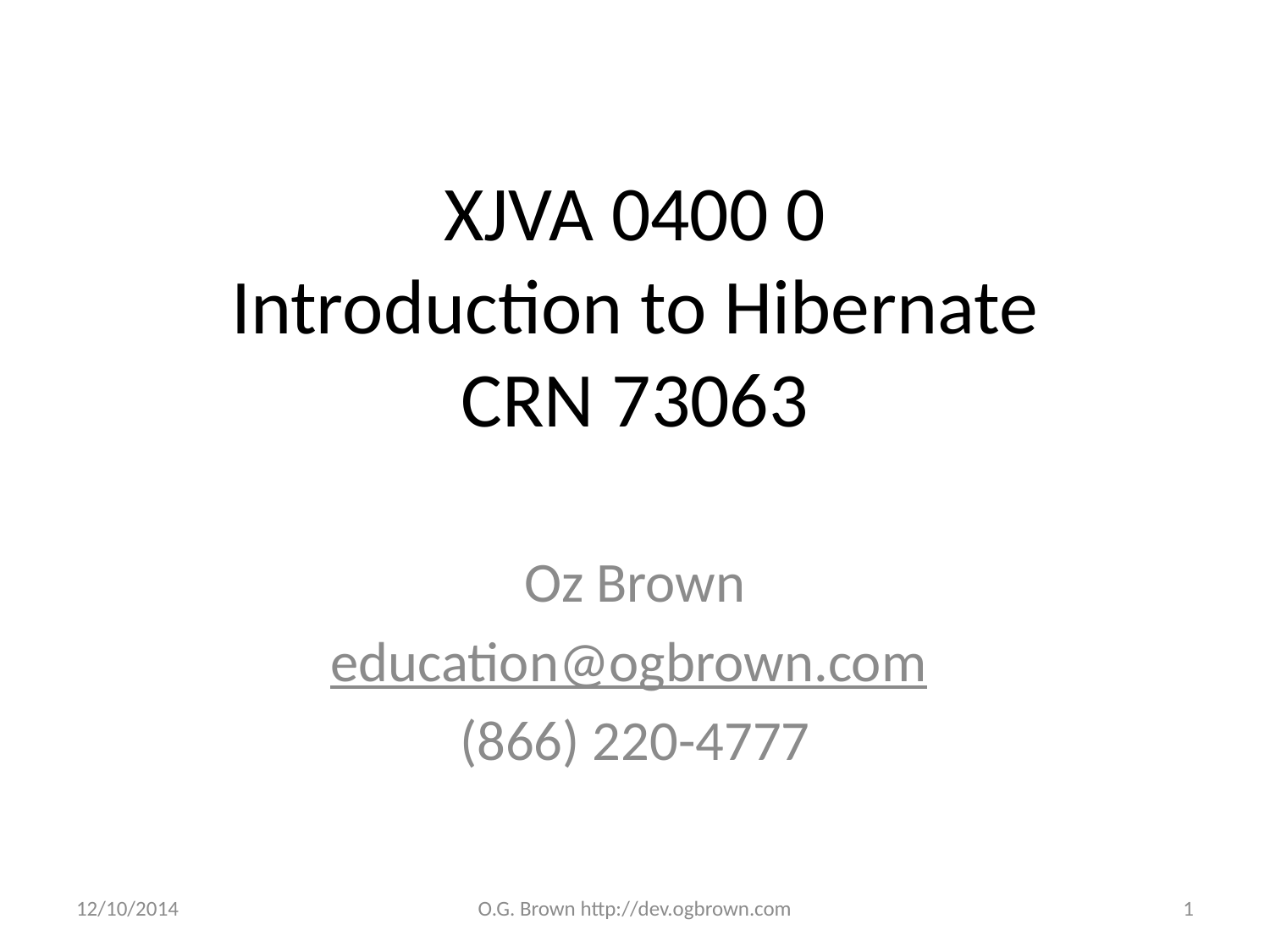

# XJVA 0400 0 Introduction to Hibernate CRN 73063
Oz Brown
education@ogbrown.com
(866) 220-4777
12/10/2014
O.G. Brown http://dev.ogbrown.com
1